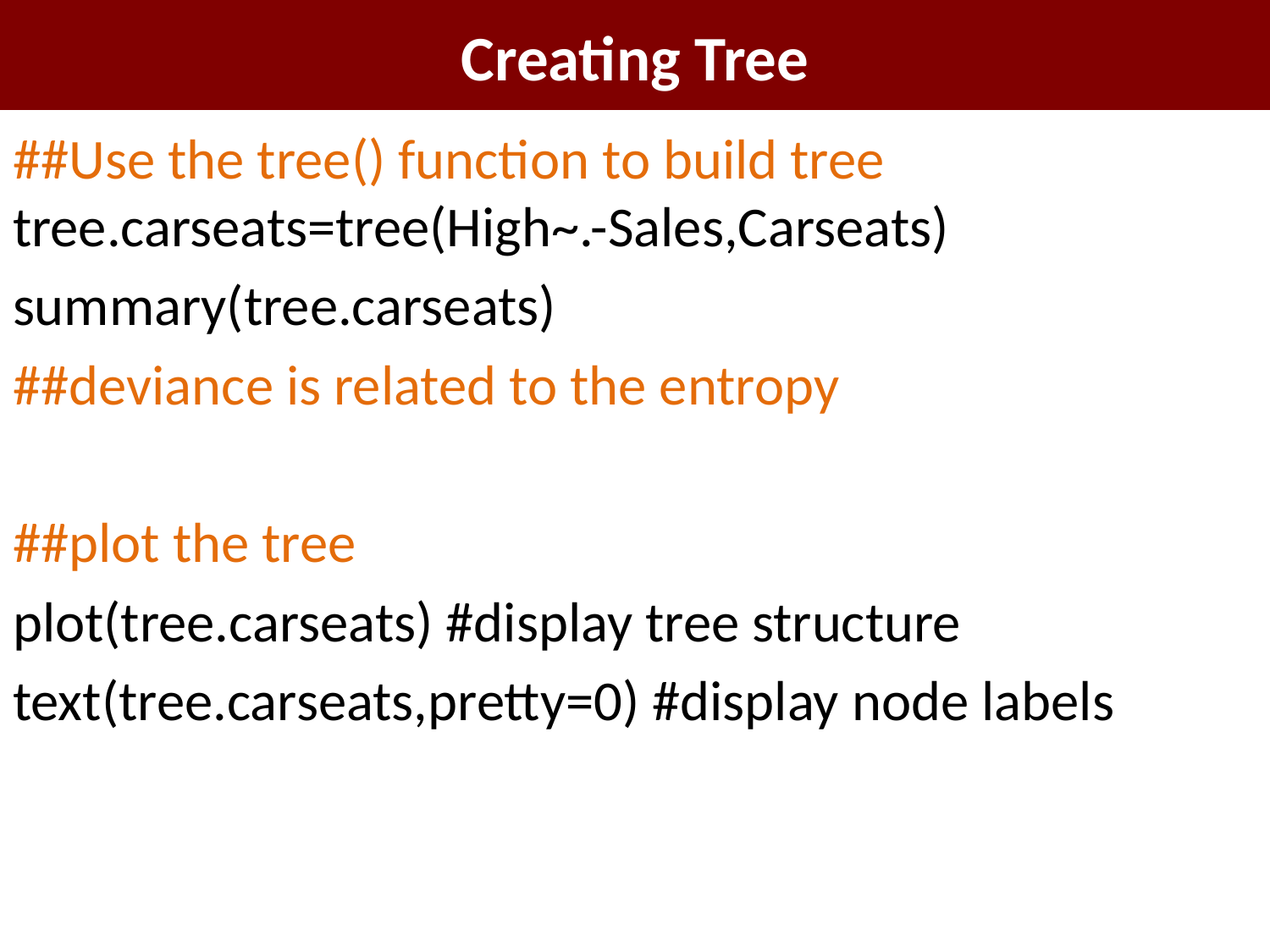

# Creating Tree
##Use the tree() function to build tree tree.carseats=tree(High~.-Sales,Carseats)
summary(tree.carseats)
##deviance is related to the entropy

##plot the tree
plot(tree.carseats) #display tree structure
text(tree.carseats,pretty=0) #display node labels